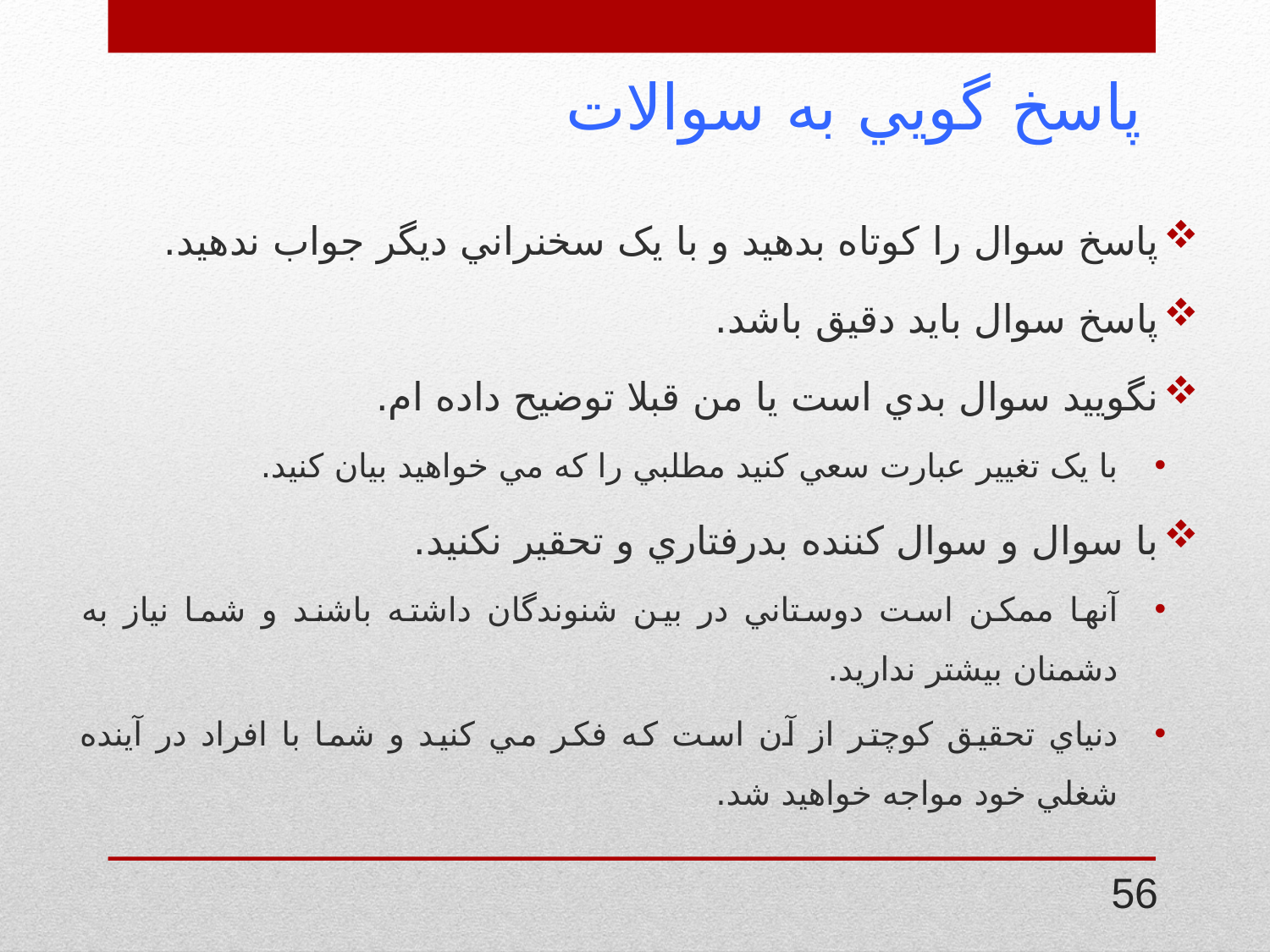

# پاسخ گويي به سوالات
پاسخ سوال را کوتاه بدهيد و با يک سخنراني ديگر جواب ندهيد.
پاسخ سوال بايد دقيق باشد.
نگوييد سوال بدي است يا من قبلا توضيح داده ام.
با يک تغيير عبارت سعي کنيد مطلبي را که مي خواهيد بيان کنيد.
با سوال و سوال کننده بدرفتاري و تحقير نکنيد.
آنها ممکن است دوستاني در بين شنوندگان داشته باشند و شما نياز به دشمنان بيشتر نداريد.
دنياي تحقيق کوچتر از آن است که فکر مي کنيد و شما با افراد در آينده شغلي خود مواجه خواهيد شد.
56